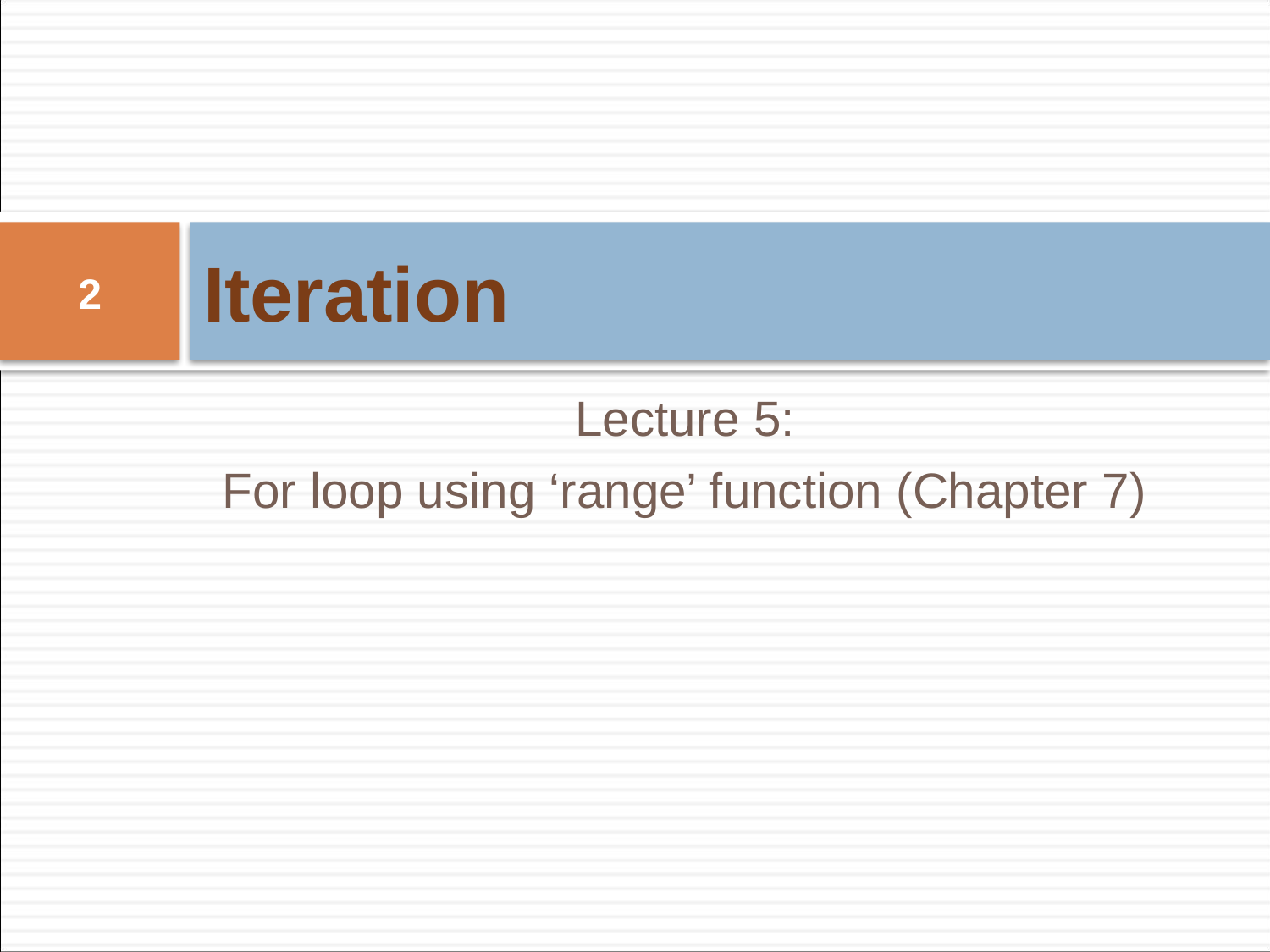

# Iteration
2
Lecture 5:
For loop using ‘range’ function (Chapter 7)